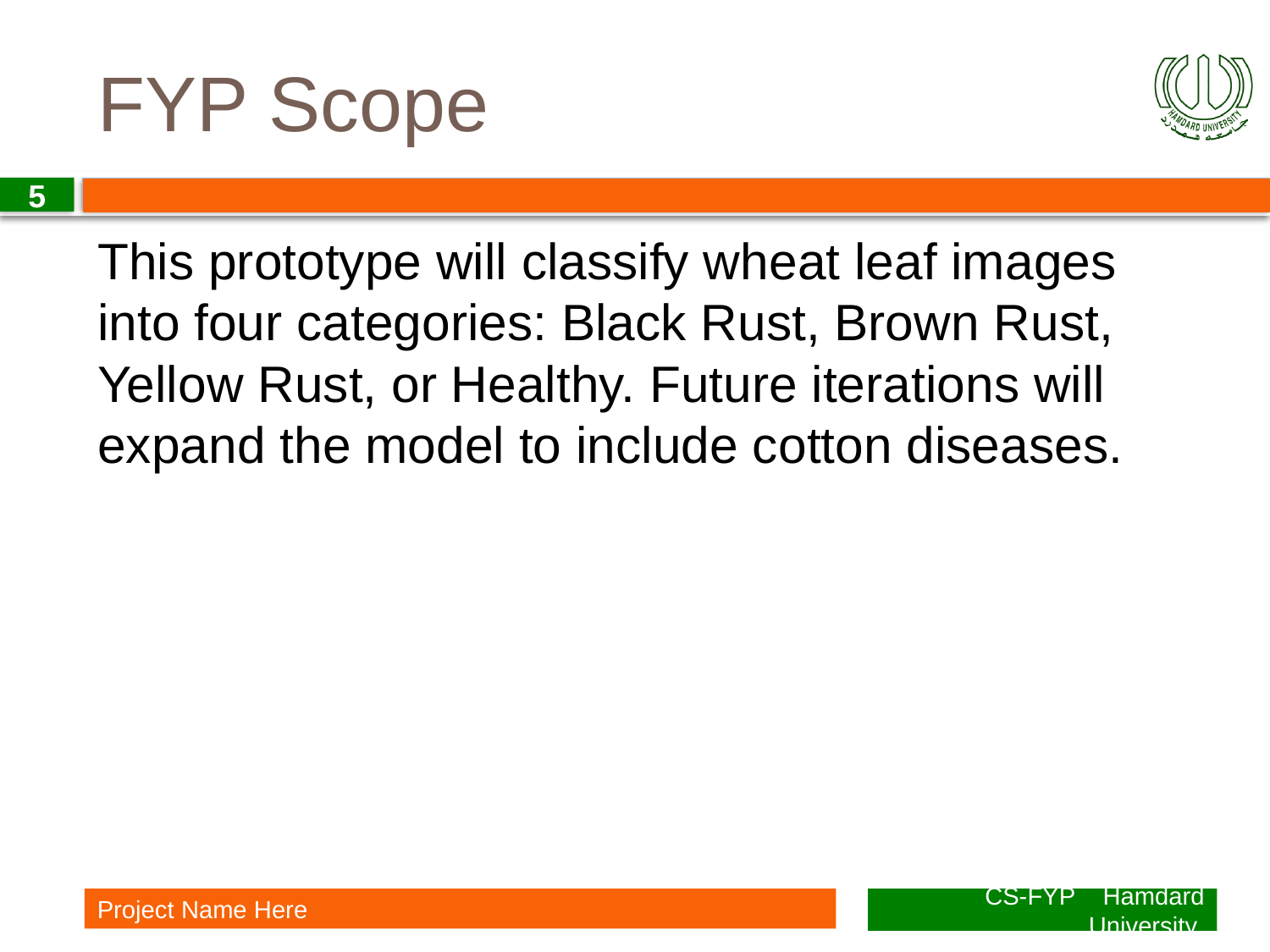

# FYP Scope
5
This prototype will classify wheat leaf images into four categories: Black Rust, Brown Rust, Yellow Rust, or Healthy. Future iterations will expand the model to include cotton diseases.

Project Name Here
CS-FYP    Hamdard University